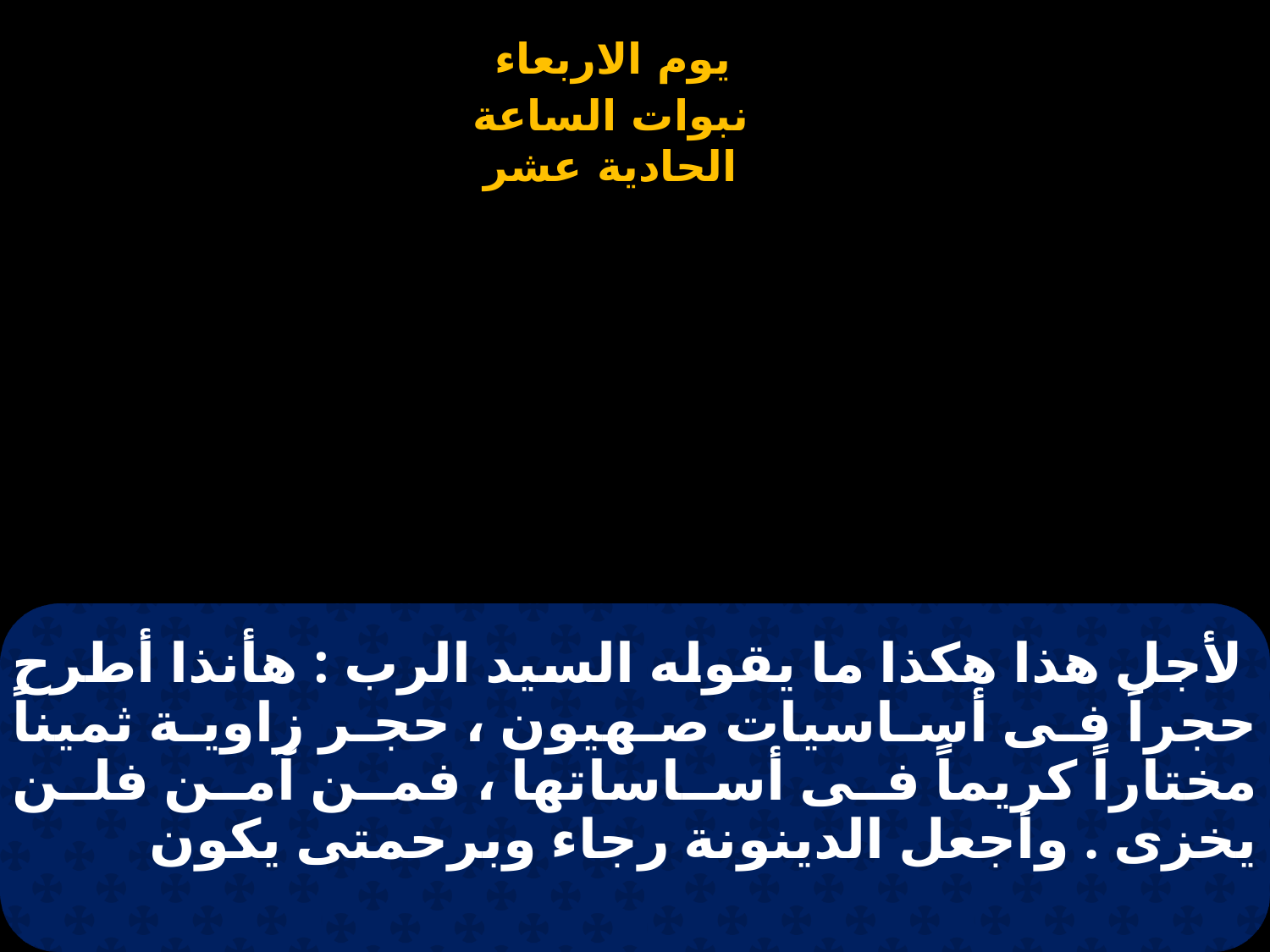

# لأجل هذا هكذا ما يقوله السيد الرب : هأنذا أطرح حجراً فى أساسيات صهيون ، حجر زاوية ثميناً مختاراً كريماً فى أساساتها ، فمن آمن فلن يخزى . وأجعل الدينونة رجاء وبرحمتى يكون